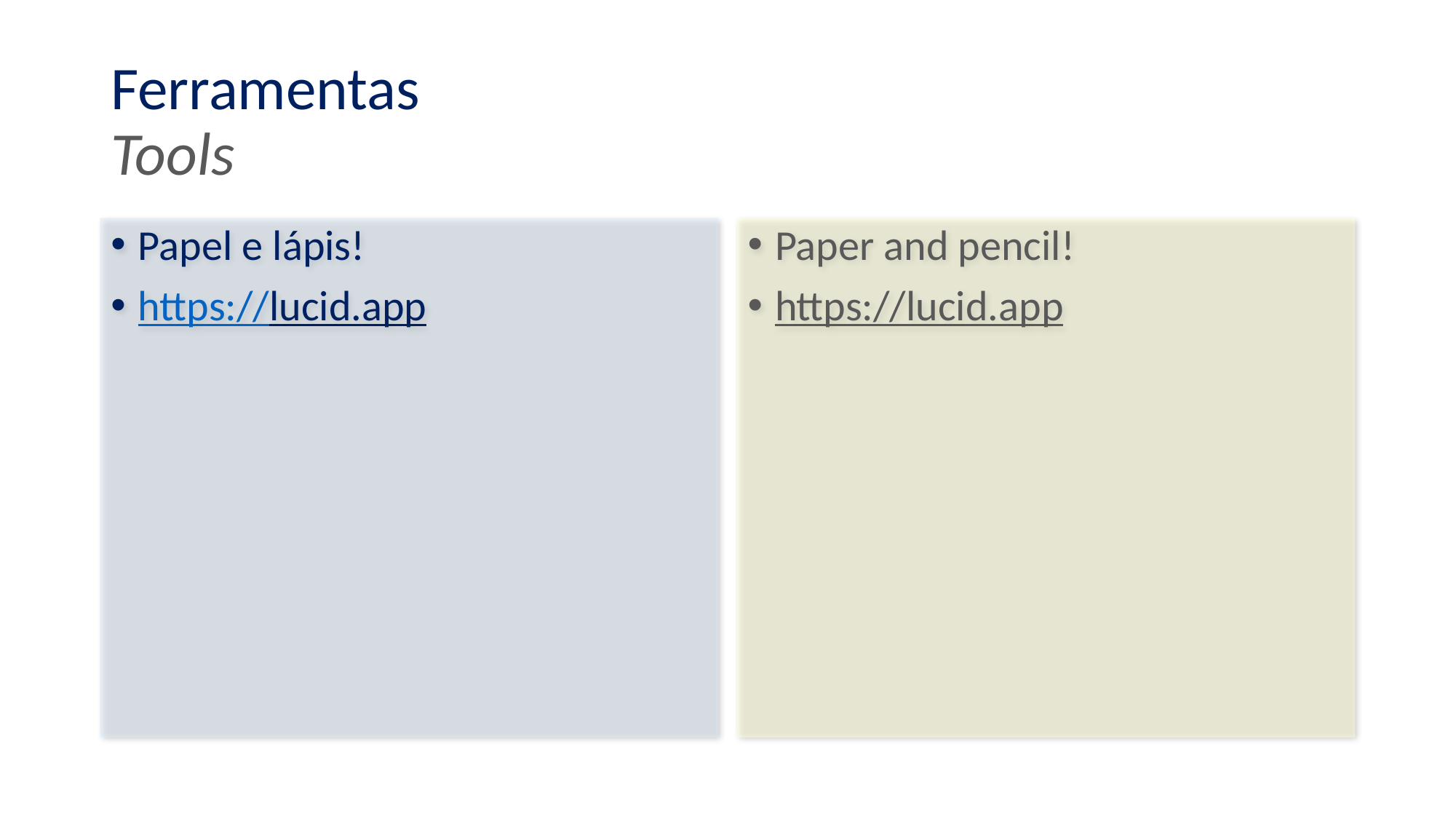

# Ferramentas Tools
Papel e lápis!
https://lucid.app
Paper and pencil!
https://lucid.app